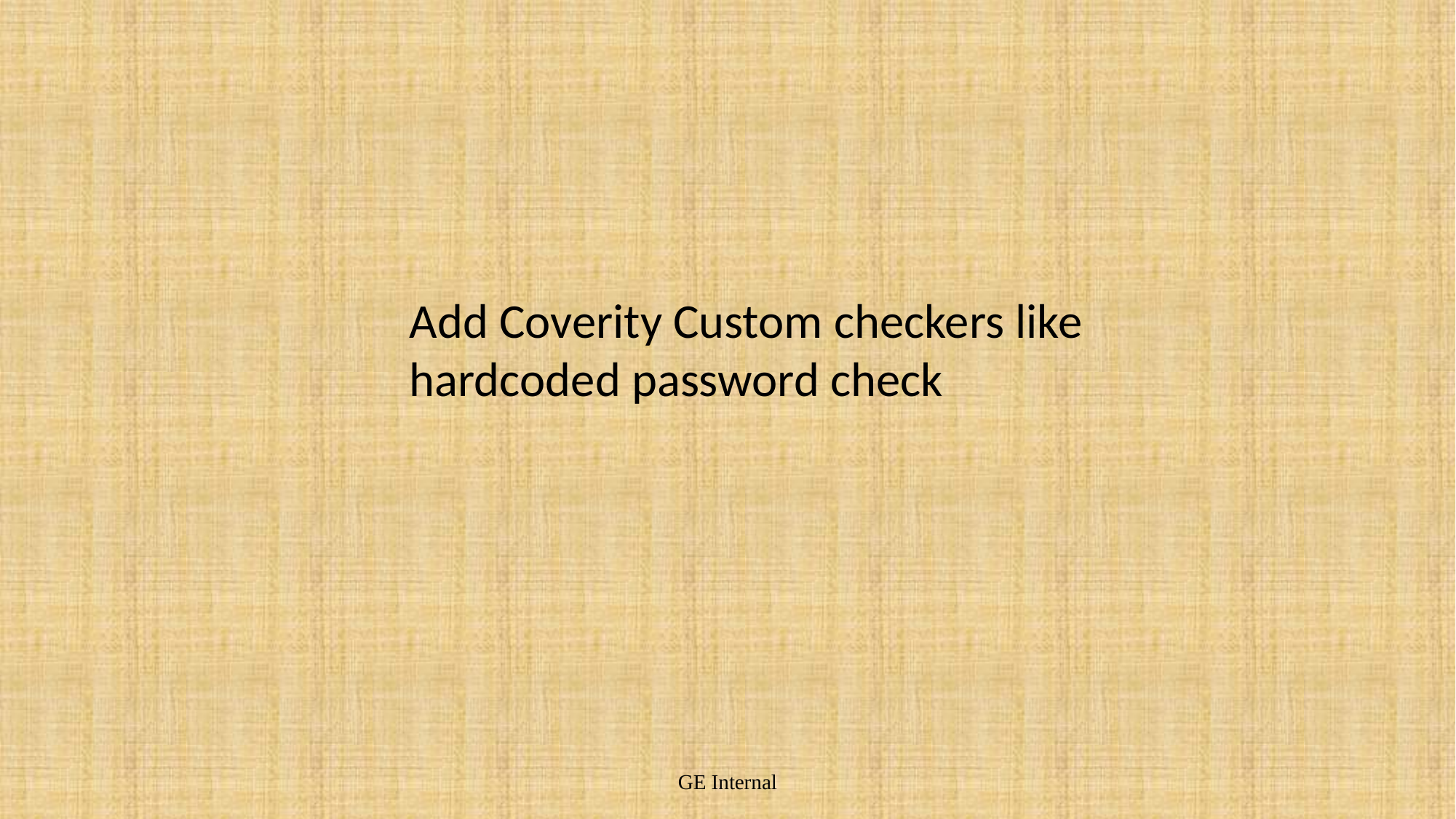

# Add Coverity Custom checkers like hardcoded password check
GE Internal